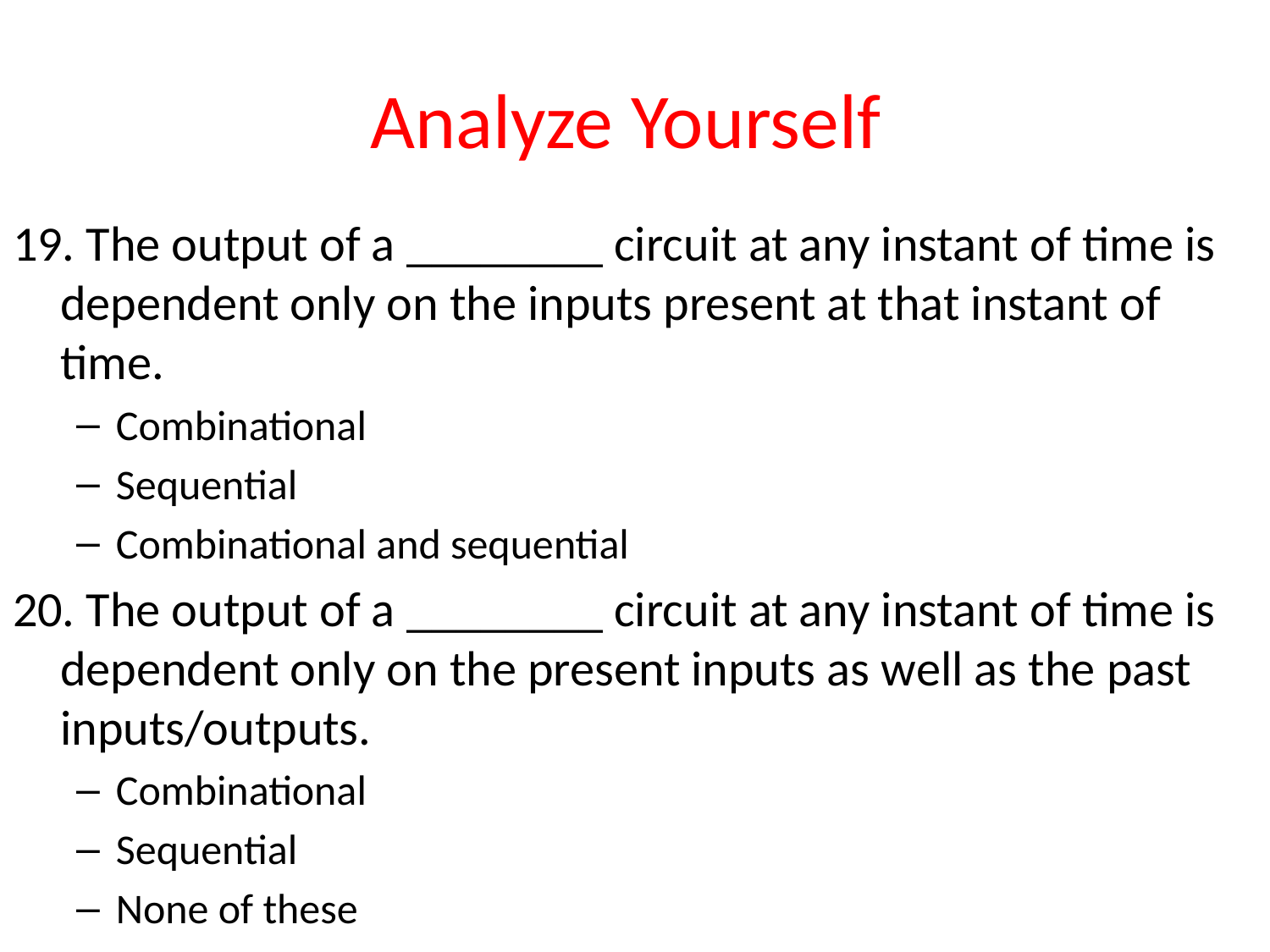

# Analyze Yourself
19. The output of a ________ circuit at any instant of time is dependent only on the inputs present at that instant of time.
Combinational
Sequential
Combinational and sequential
20. The output of a ________ circuit at any instant of time is dependent only on the present inputs as well as the past inputs/outputs.
Combinational
Sequential
None of these